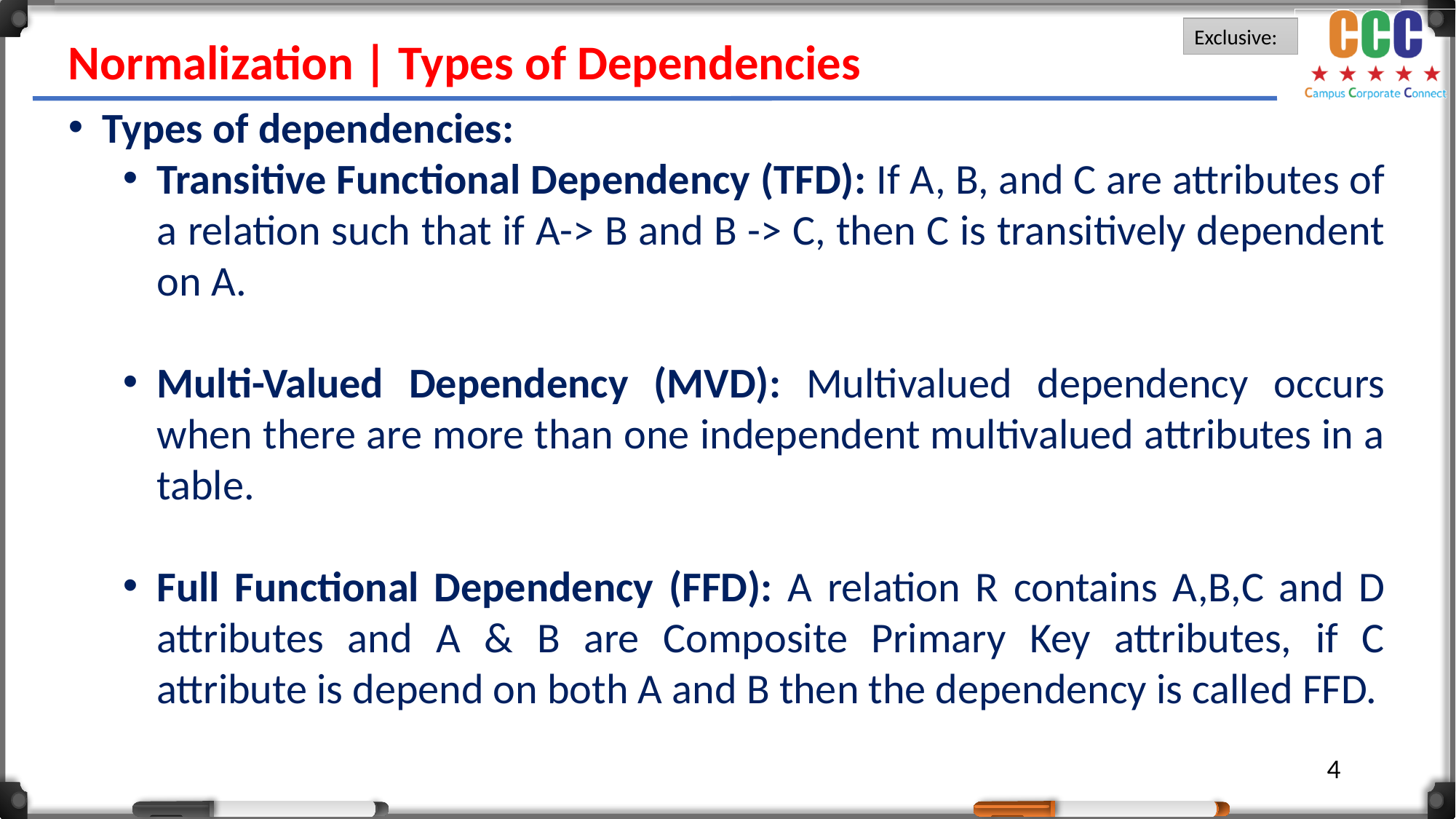

Normalization | Types of Dependencies
Types of dependencies:
Transitive Functional Dependency (TFD): If A, B, and C are attributes of a relation such that if A-> B and B -> C, then C is transitively dependent on A.

Multi-Valued Dependency (MVD): Multivalued dependency occurs when there are more than one independent multivalued attributes in a table.

Full Functional Dependency (FFD): A relation R contains A,B,C and D attributes and A & B are Composite Primary Key attributes, if C attribute is depend on both A and B then the dependency is called FFD.